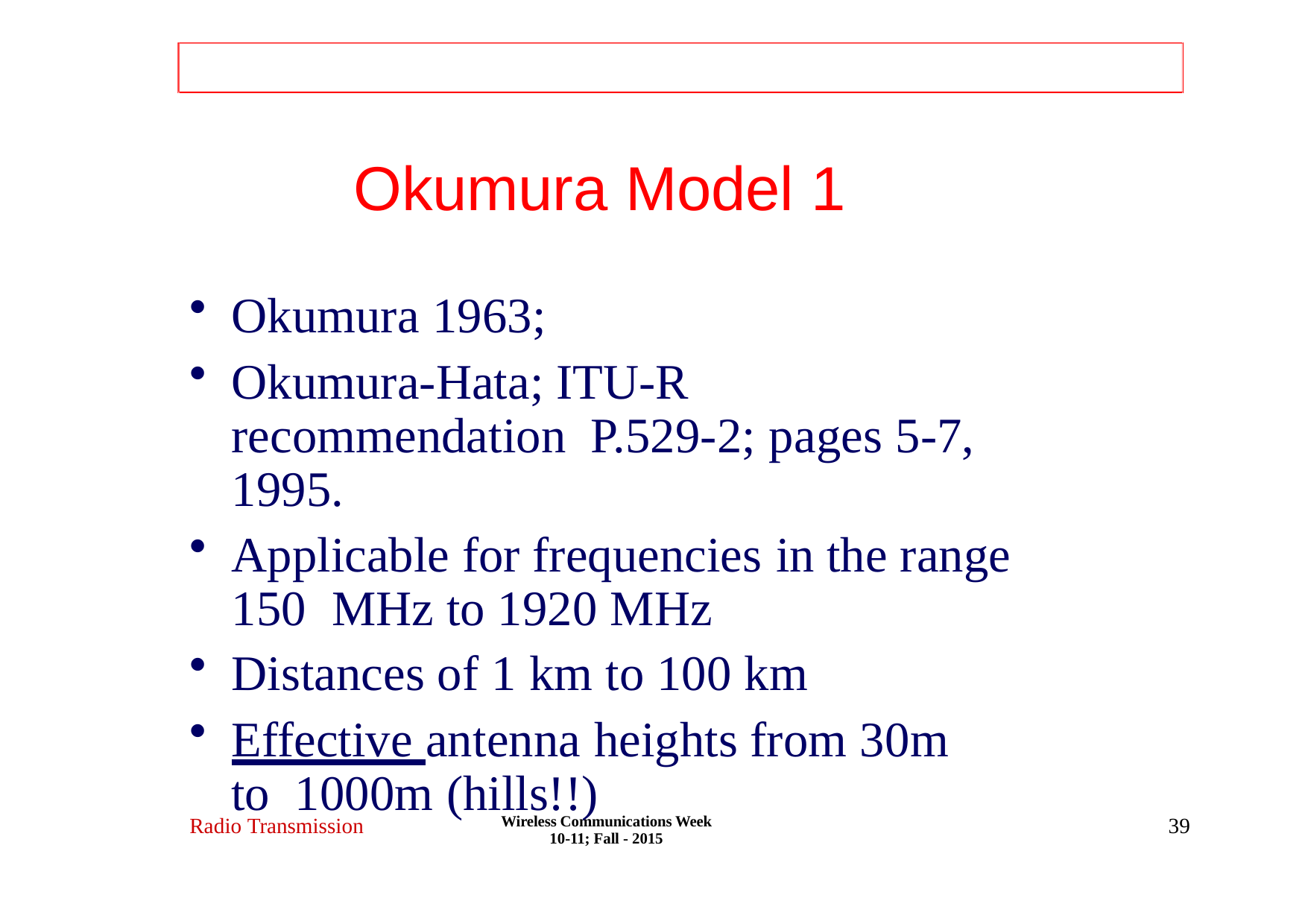

# Okumura Model 1
Okumura 1963;
Okumura-Hata; ITU-R recommendation  P.529-2; pages 5-7, 1995.
Applicable for frequencies in the range 150  MHz to 1920 MHz
Distances of 1 km to 100 km
Effective antenna heights from 30m to  1000m (hills!!)

Wireless Communications Week 10-11; Fall - 2015
Radio Transmission
39